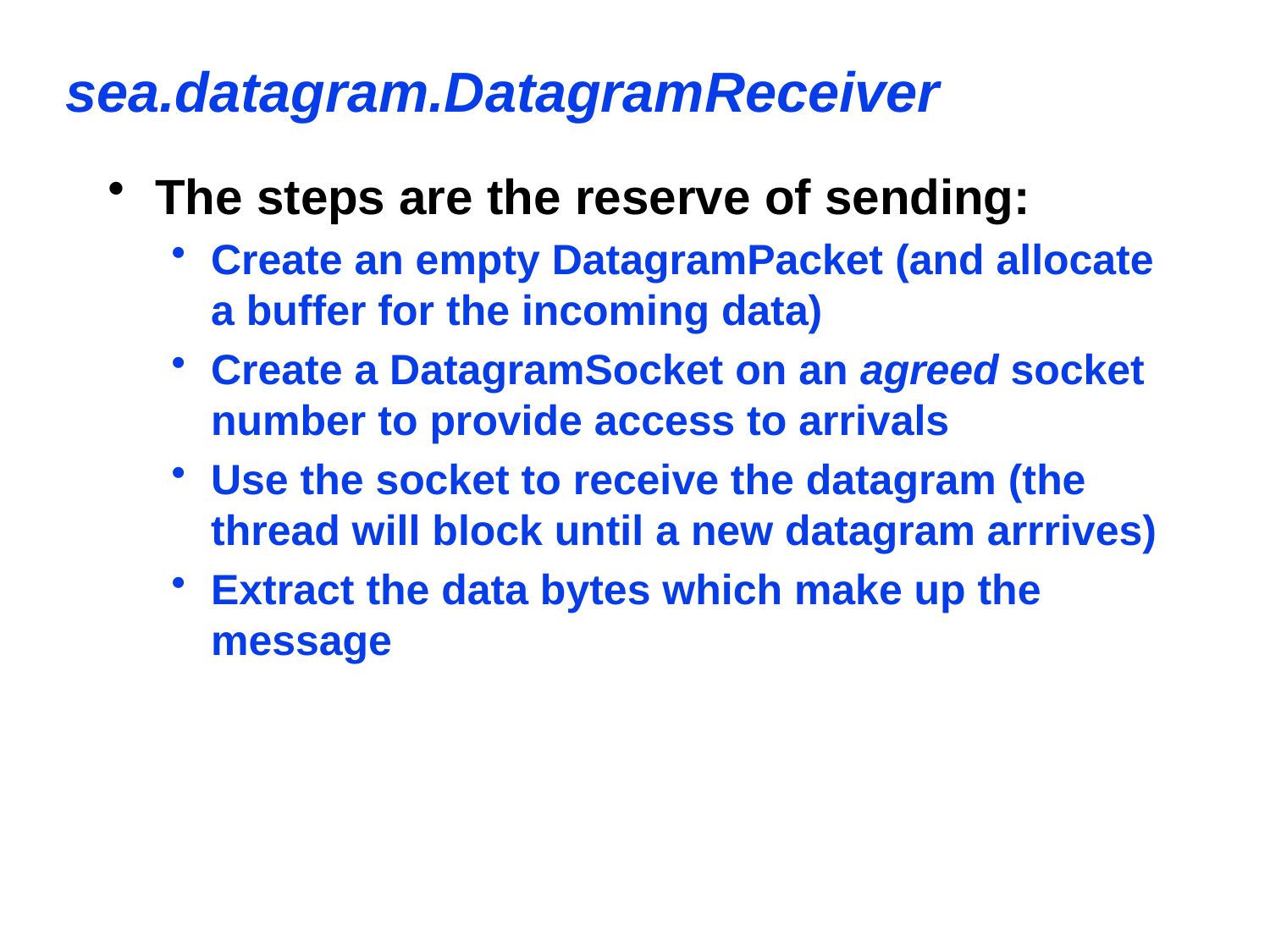

sea.datagram.DatagramReceiver
The steps are the reserve of sending:
Create an empty DatagramPacket (and allocate a buffer for the incoming data)
Create a DatagramSocket on an agreed socket number to provide access to arrivals
Use the socket to receive the datagram (the thread will block until a new datagram arrrives)
Extract the data bytes which make up the message